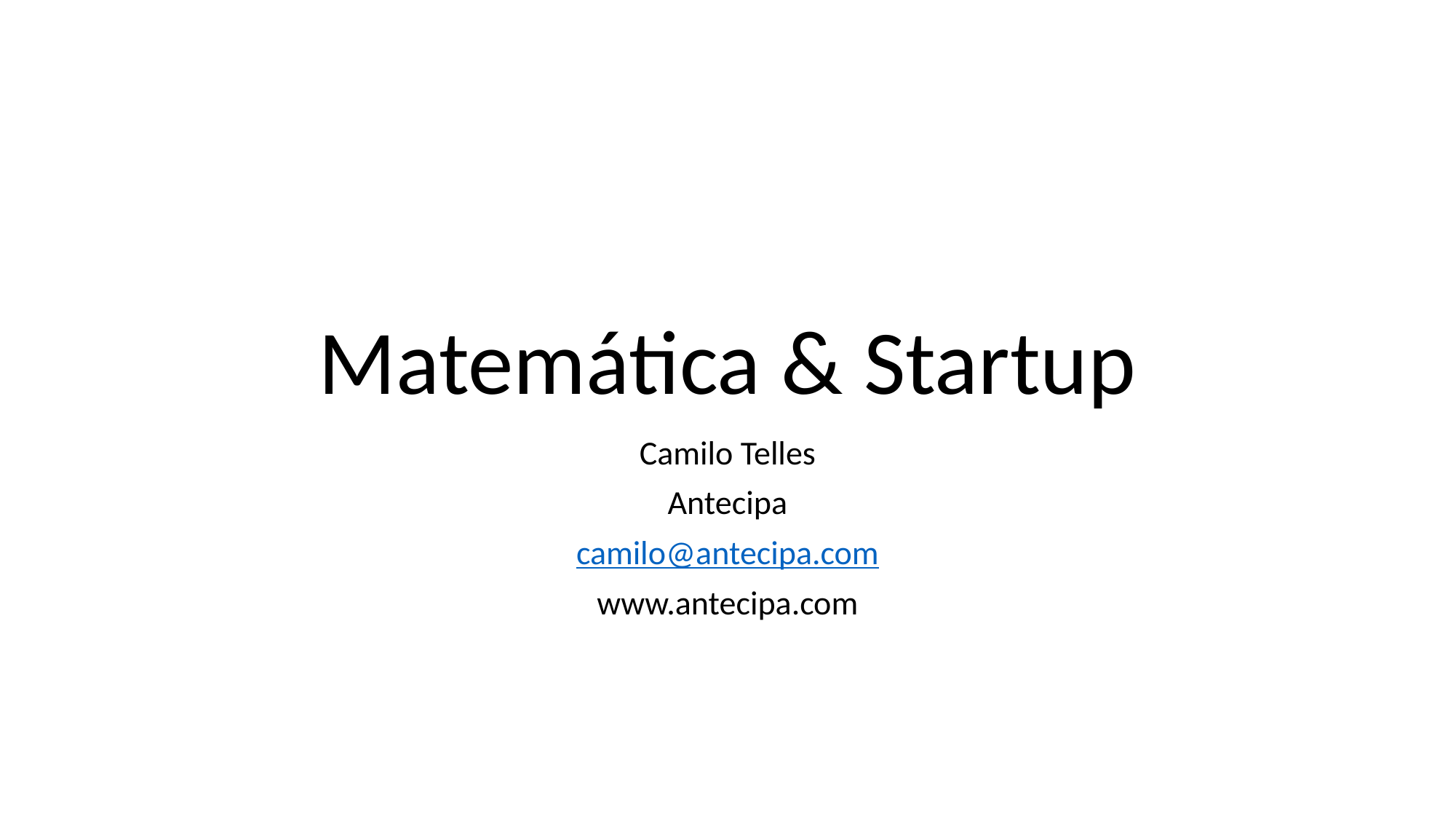

# Matemática & Startup
Camilo Telles
Antecipa
camilo@antecipa.com
www.antecipa.com